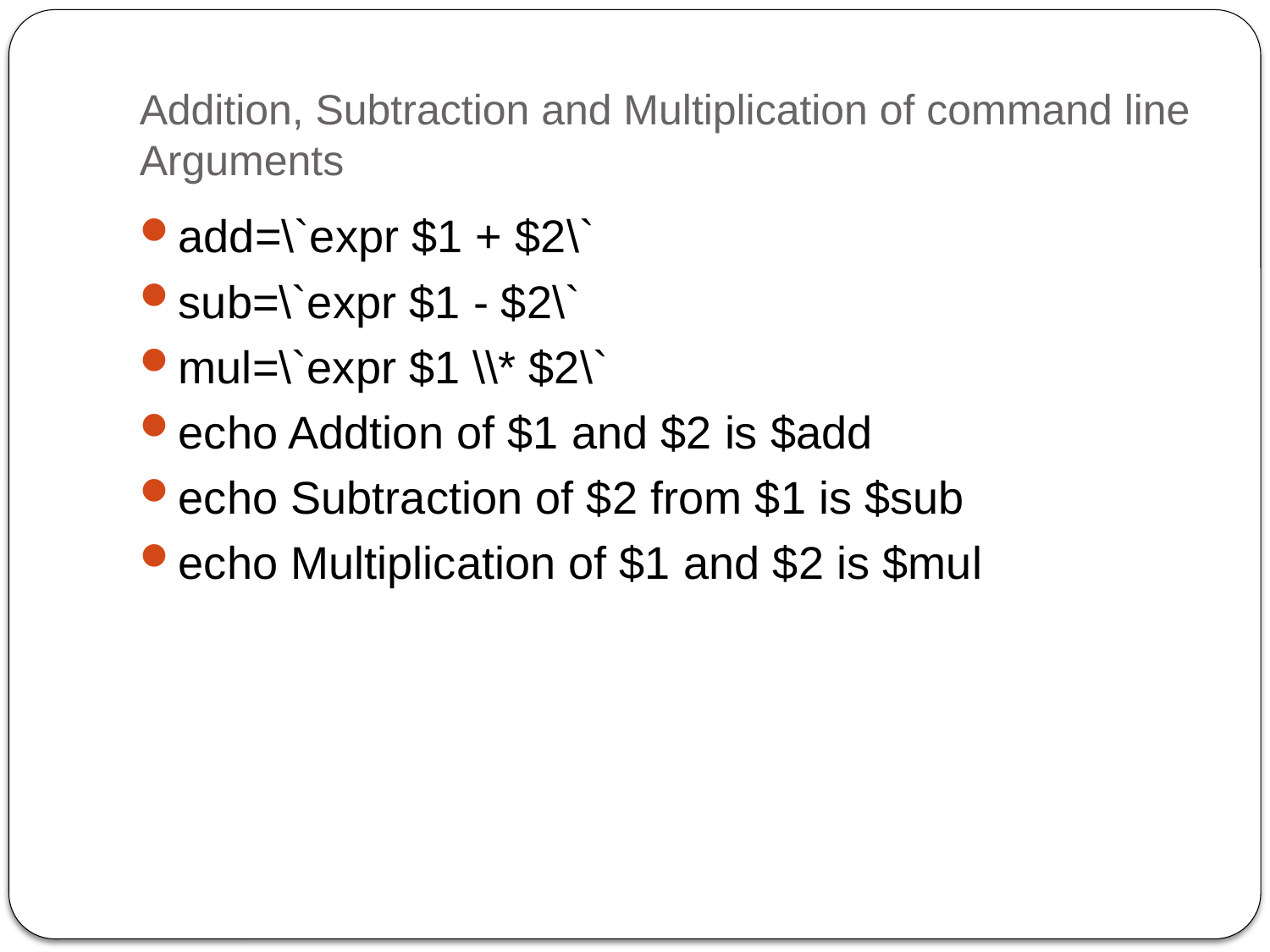

# Addition, Subtraction and Multiplication of command line Arguments
add=\`expr $1 + $2\`
sub=\`expr $1 - $2\`
mul=\`expr $1 \\* $2\`
echo Addtion of $1 and $2 is $add
echo Subtraction of $2 from $1 is $sub
echo Multiplication of $1 and $2 is $mul